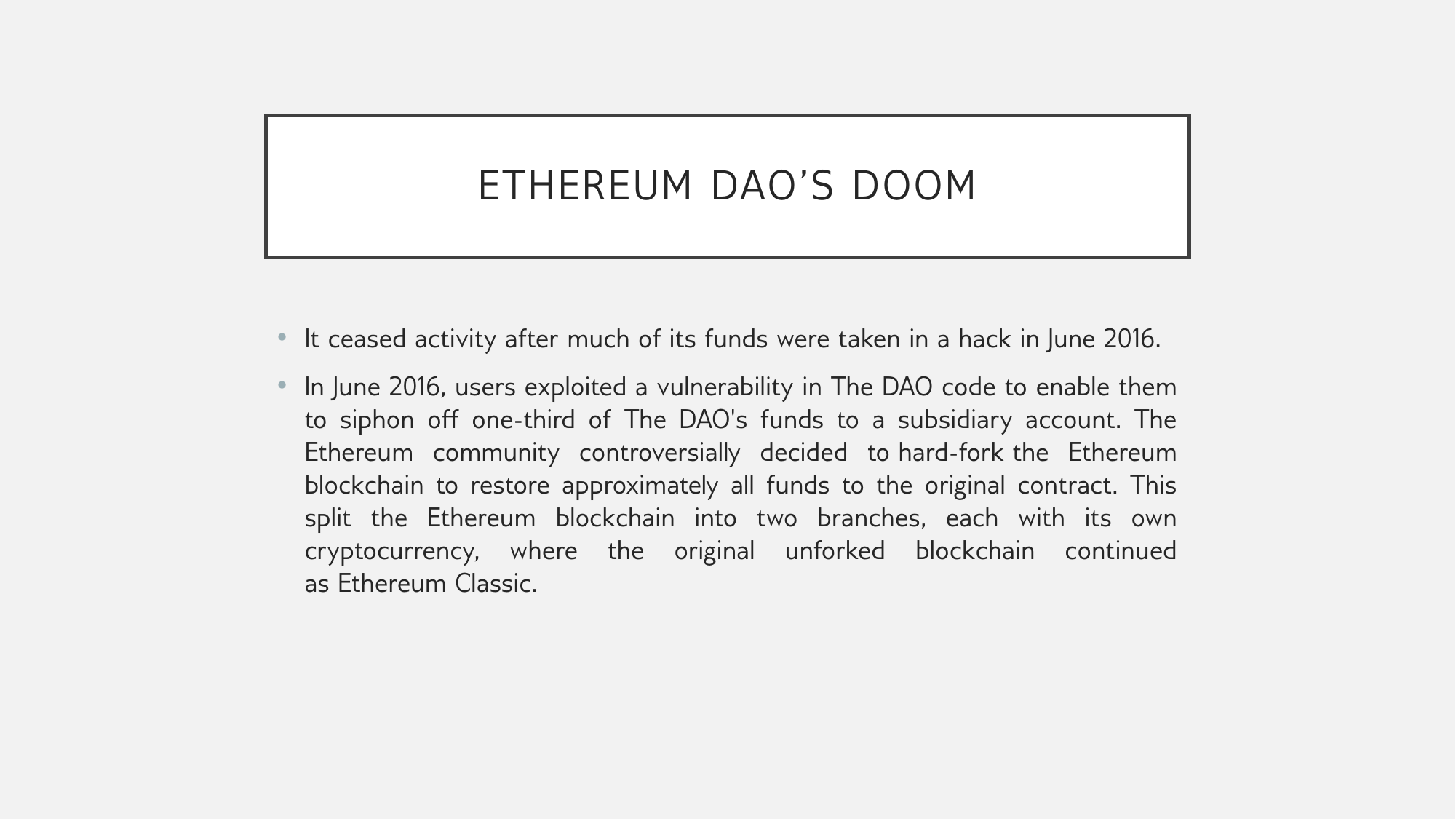

# Ethereum DAO’s DOOM
It ceased activity after much of its funds were taken in a hack in June 2016.
In June 2016, users exploited a vulnerability in The DAO code to enable them to siphon off one-third of The DAO's funds to a subsidiary account. The Ethereum community controversially decided to hard-fork the Ethereum blockchain to restore approximately all funds to the original contract. This split the Ethereum blockchain into two branches, each with its own cryptocurrency, where the original unforked blockchain continued as Ethereum Classic.